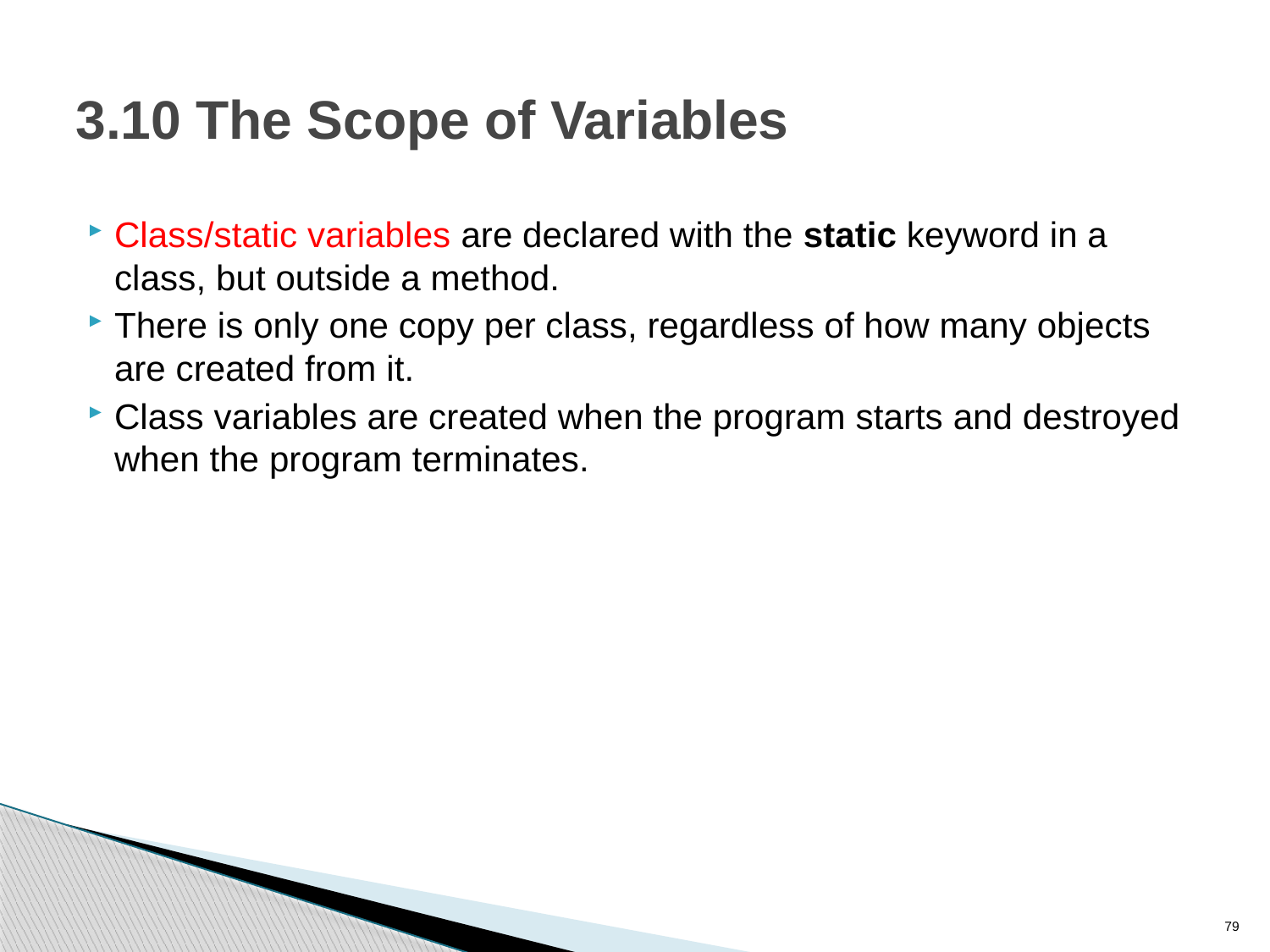

# 3.10 The Scope of Variables
Class/static variables are declared with the static keyword in a class, but outside a method.
There is only one copy per class, regardless of how many objects are created from it.
Class variables are created when the program starts and destroyed when the program terminates.

79